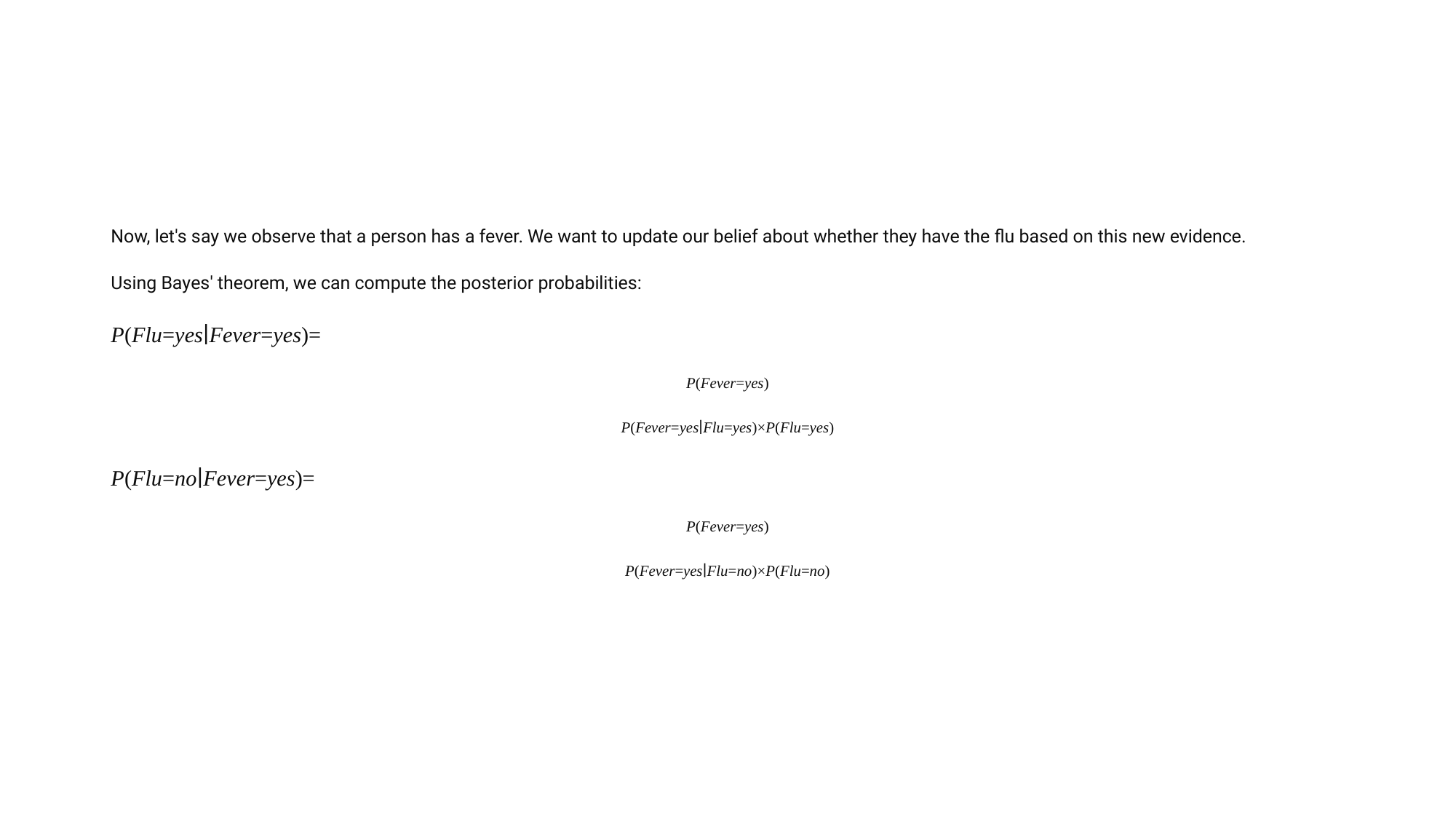

#
Now, let's say we observe that a person has a fever. We want to update our belief about whether they have the flu based on this new evidence.
Using Bayes' theorem, we can compute the posterior probabilities:
P(Flu=yes∣Fever=yes)=
P(Fever=yes)
P(Fever=yes∣Flu=yes)×P(Flu=yes)
P(Flu=no∣Fever=yes)=
P(Fever=yes)
P(Fever=yes∣Flu=no)×P(Flu=no)